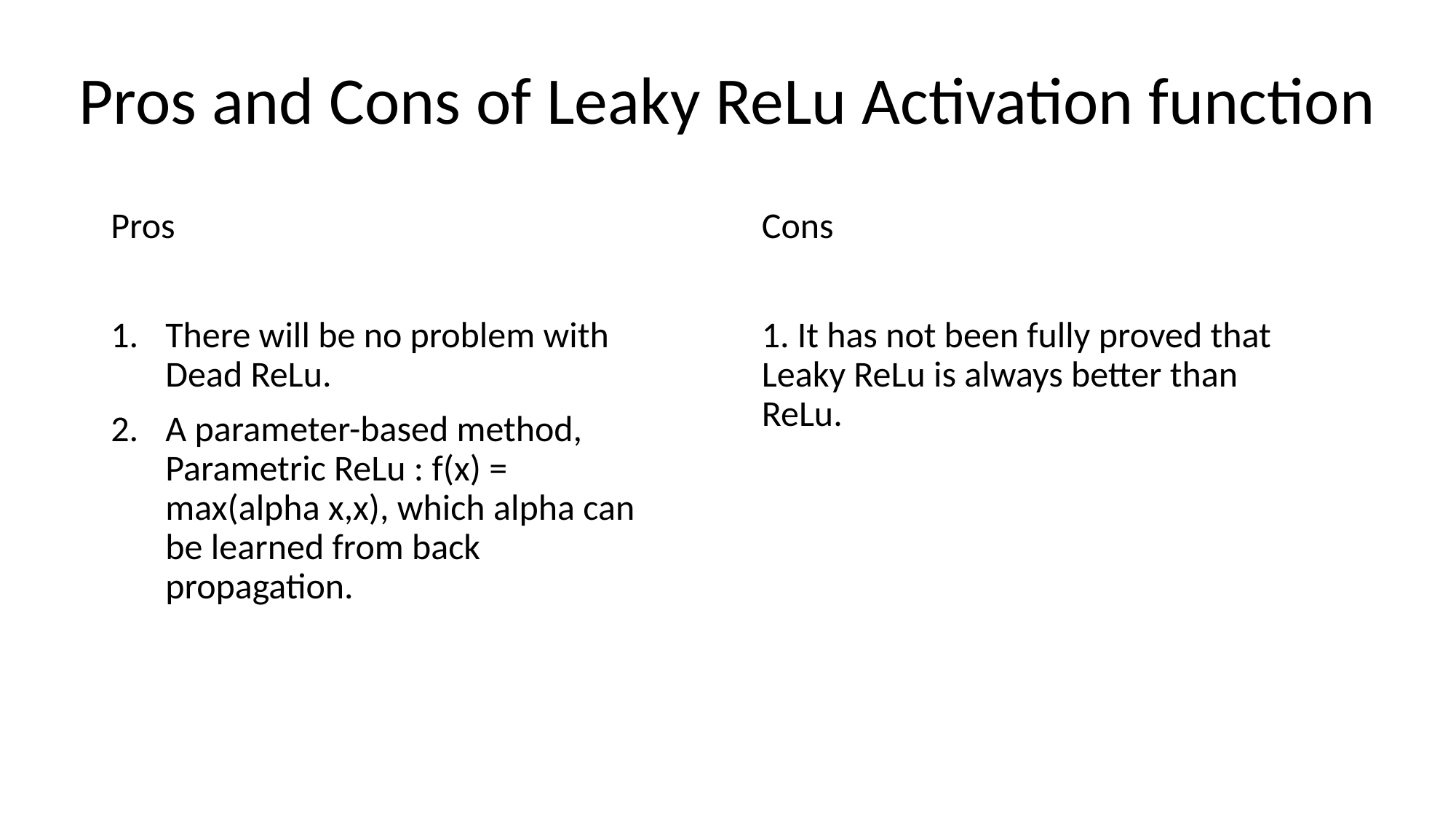

# Pros and Cons of Leaky ReLu Activation function
Pros

There will be no problem with Dead ReLu.
A parameter-based method, Parametric ReLu : f(x) = max(alpha x,x), which alpha can be learned from back propagation.
Cons

1. It has not been fully proved that Leaky ReLu is always better than ReLu.